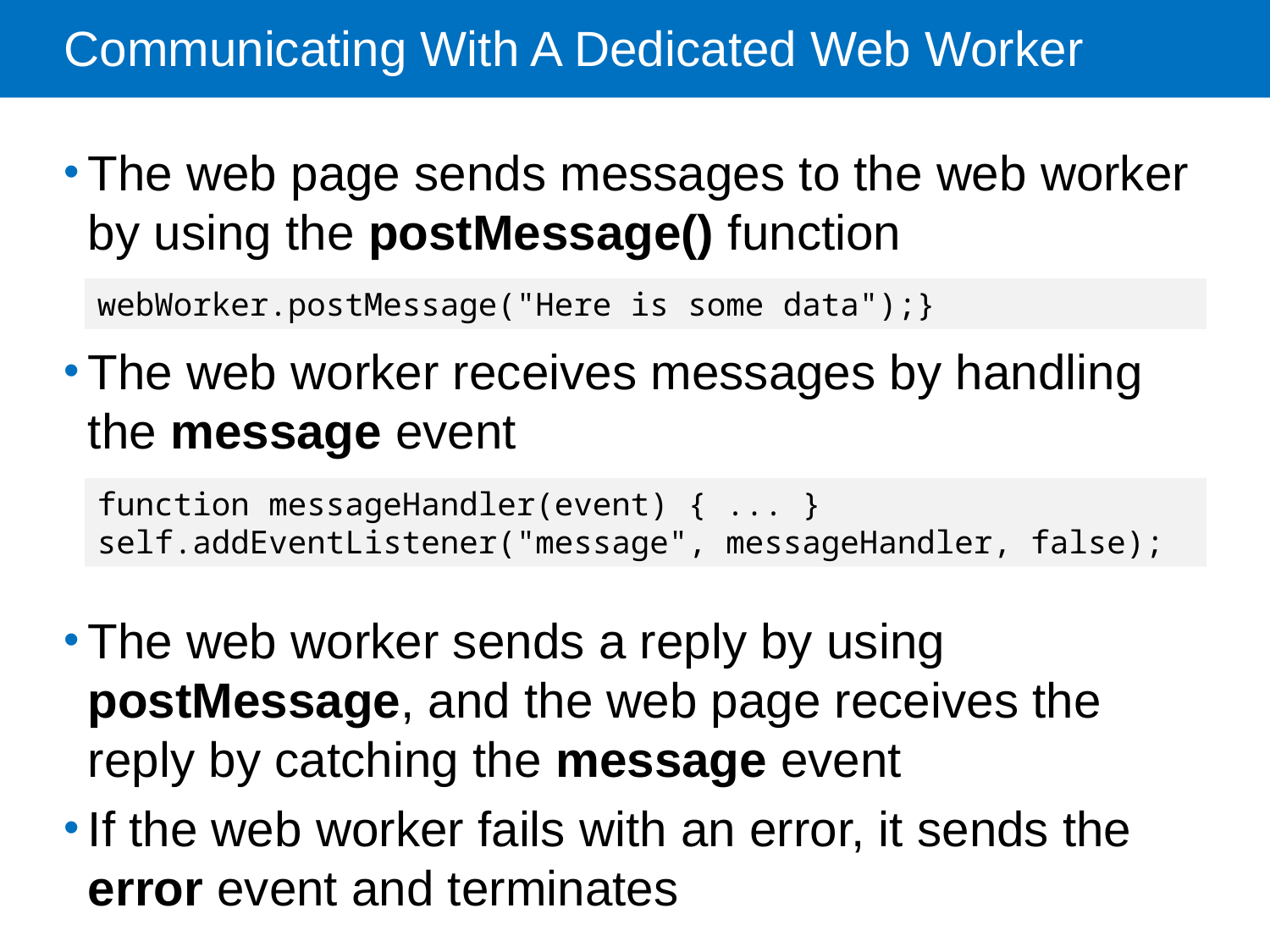

# Communicating With A Dedicated Web Worker
The web page sends messages to the web worker by using the postMessage() function

The web worker receives messages by handling the message event

The web worker sends a reply by using postMessage, and the web page receives the reply by catching the message event
If the web worker fails with an error, it sends the error event and terminates

webWorker.postMessage("Here is some data");}
function messageHandler(event) { ... }
self.addEventListener("message", messageHandler, false);